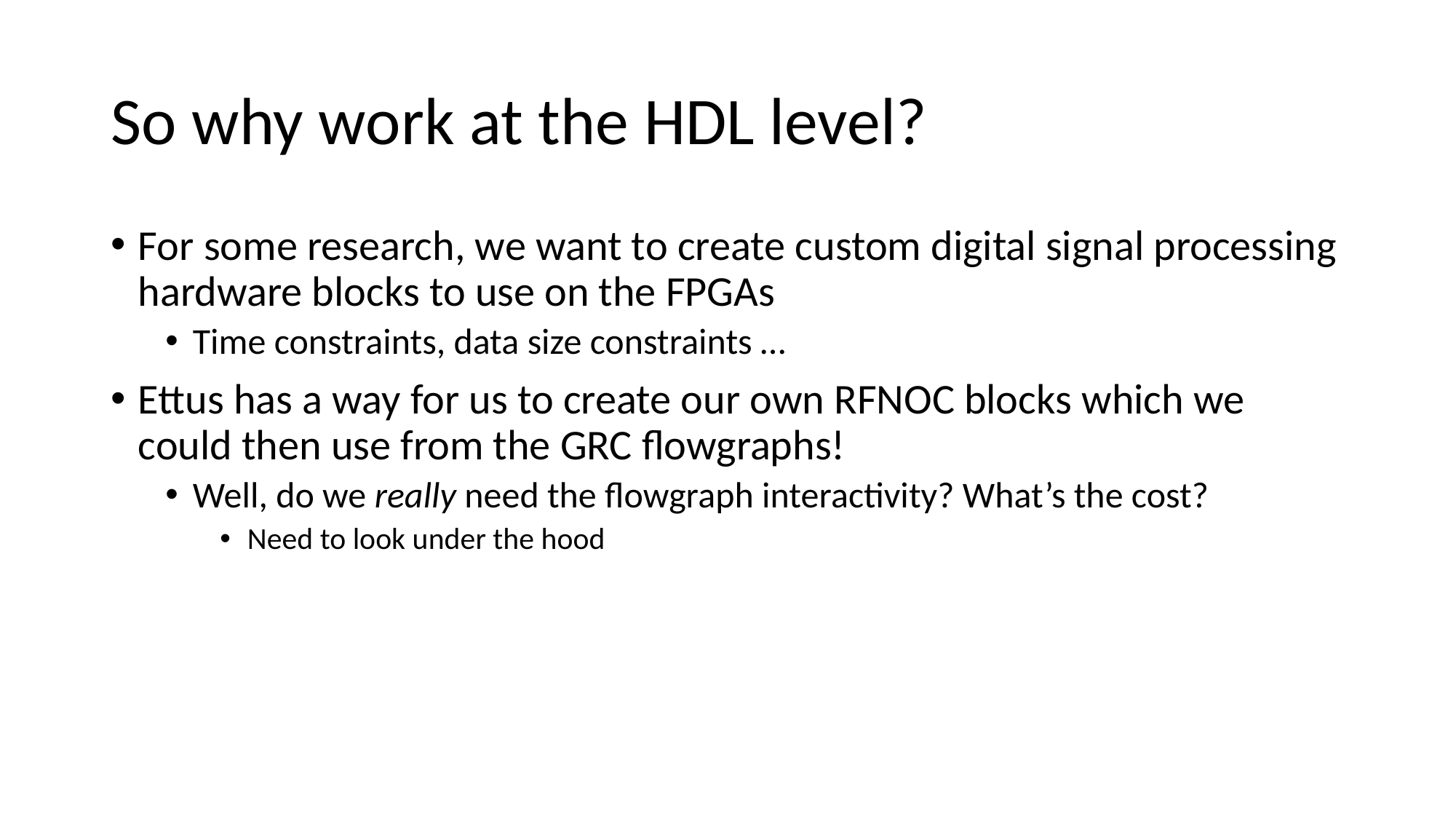

# So why work at the HDL level?
For some research, we want to create custom digital signal processing hardware blocks to use on the FPGAs
Time constraints, data size constraints …
Ettus has a way for us to create our own RFNOC blocks which we could then use from the GRC flowgraphs!
Well, do we really need the flowgraph interactivity? What’s the cost?
Need to look under the hood